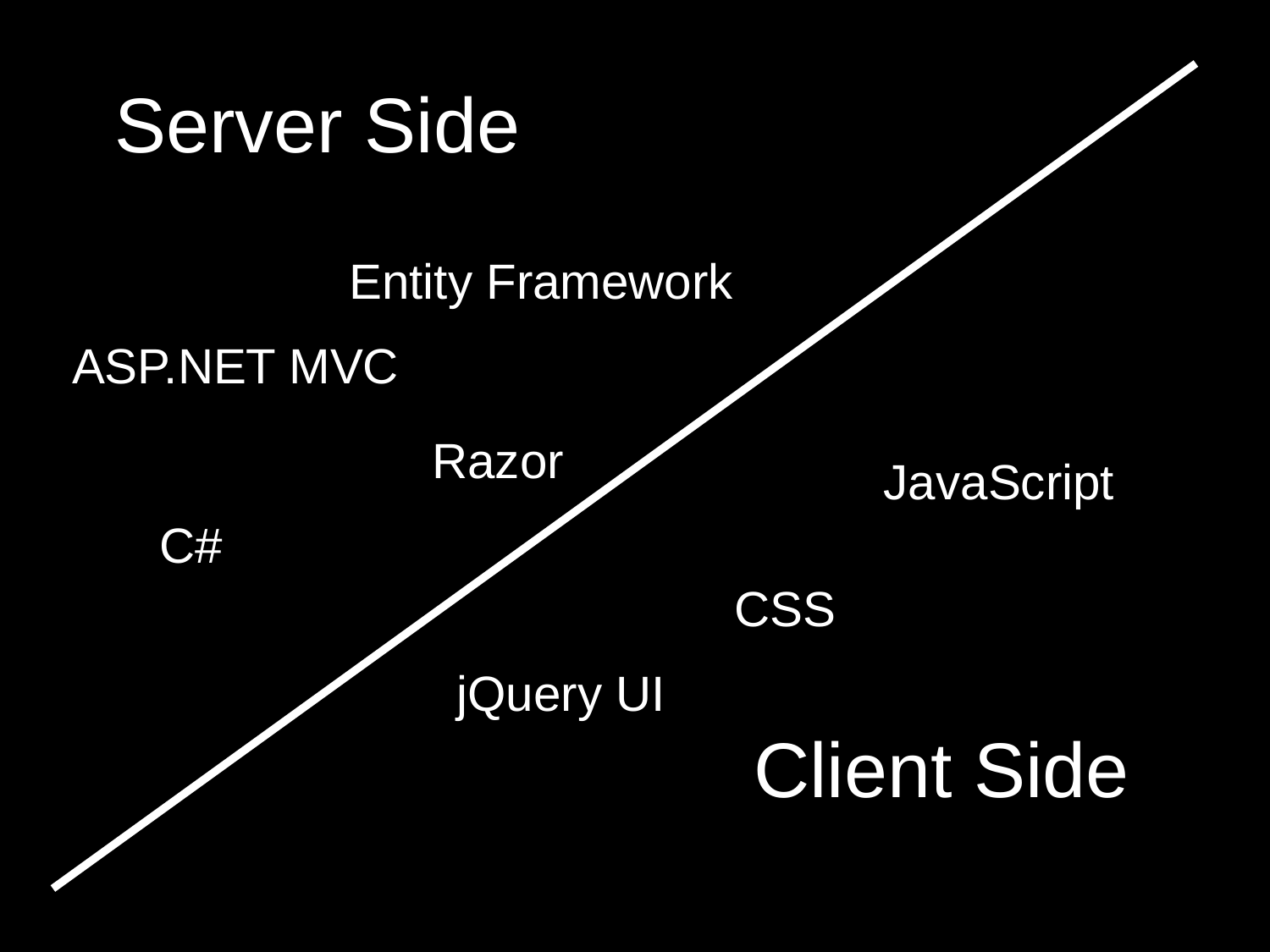

Server Side
Entity Framework
ASP.NET MVC
Razor
JavaScript
C#
CSS
jQuery UI
Client Side